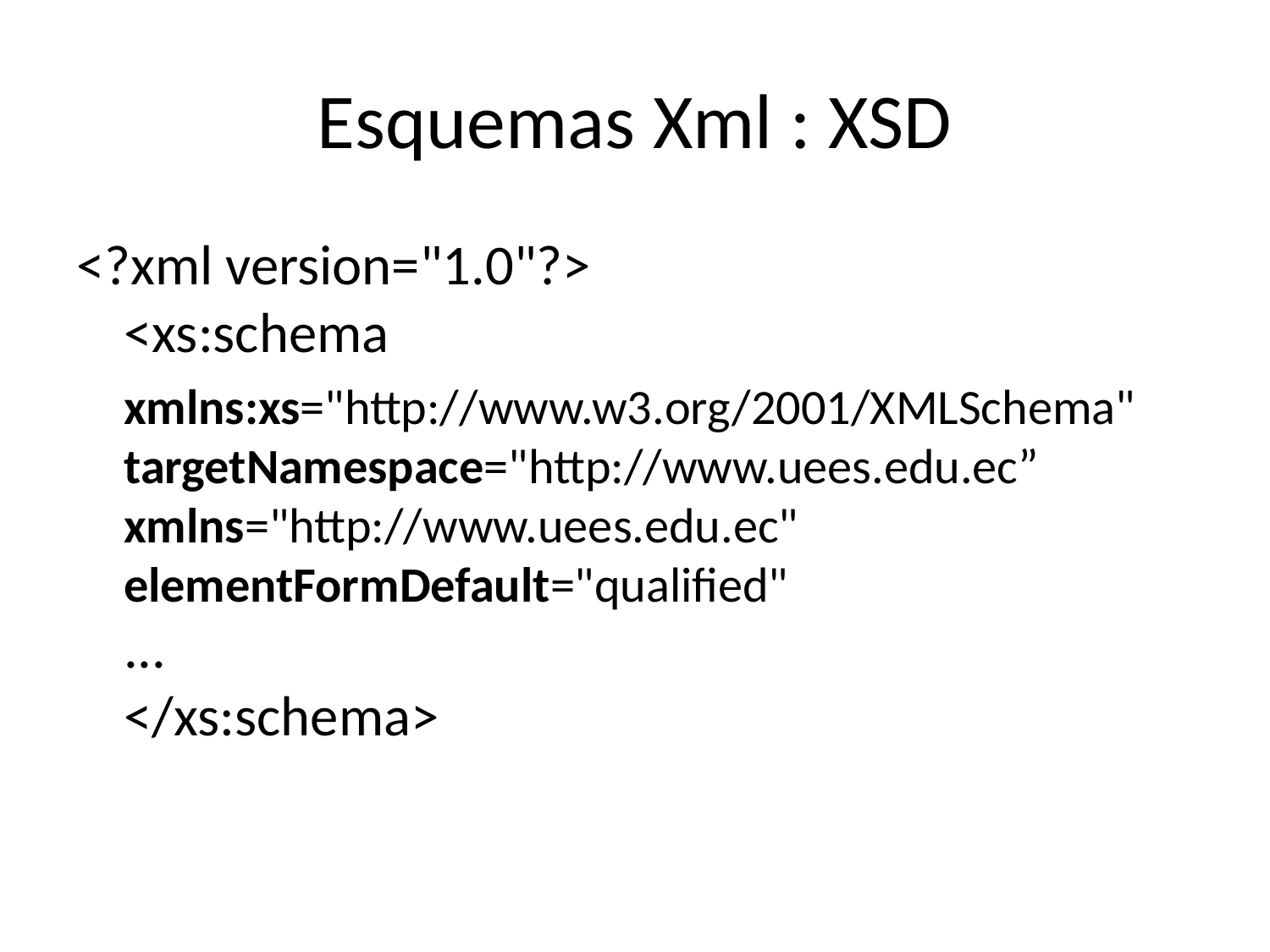

# Esquemas Xml : XSD
<?xml version="1.0"?>
<xs:schema
	xmlns:xs="http://www.w3.org/2001/XMLSchema"
targetNamespace="http://www.uees.edu.ec”
xmlns="http://www.uees.edu.ec"
elementFormDefault="qualified"
...
</xs:schema>